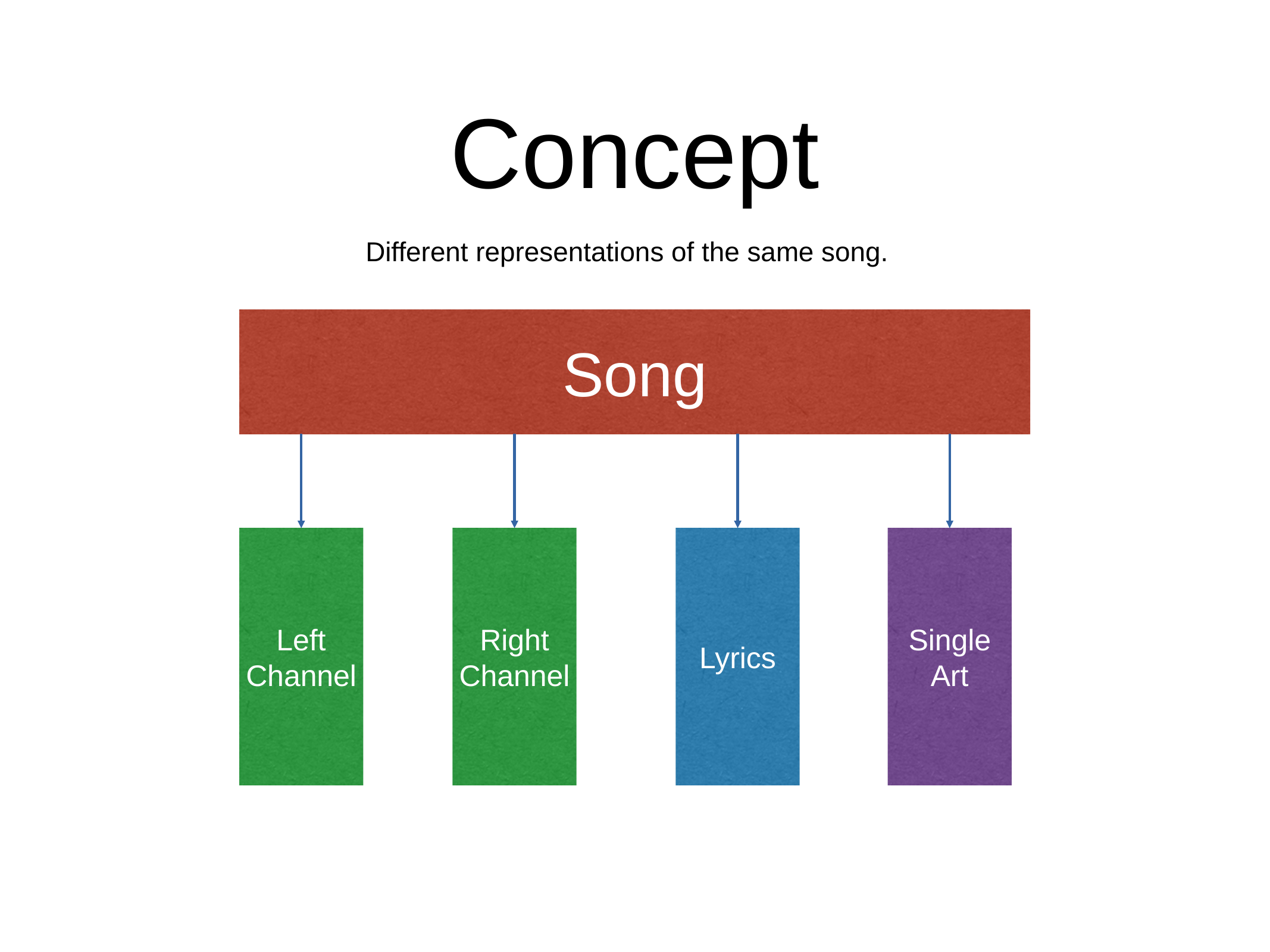

# Concept
Different representations of the same song.
Song

Left Channel
Right Channel
Lyrics
Single Art